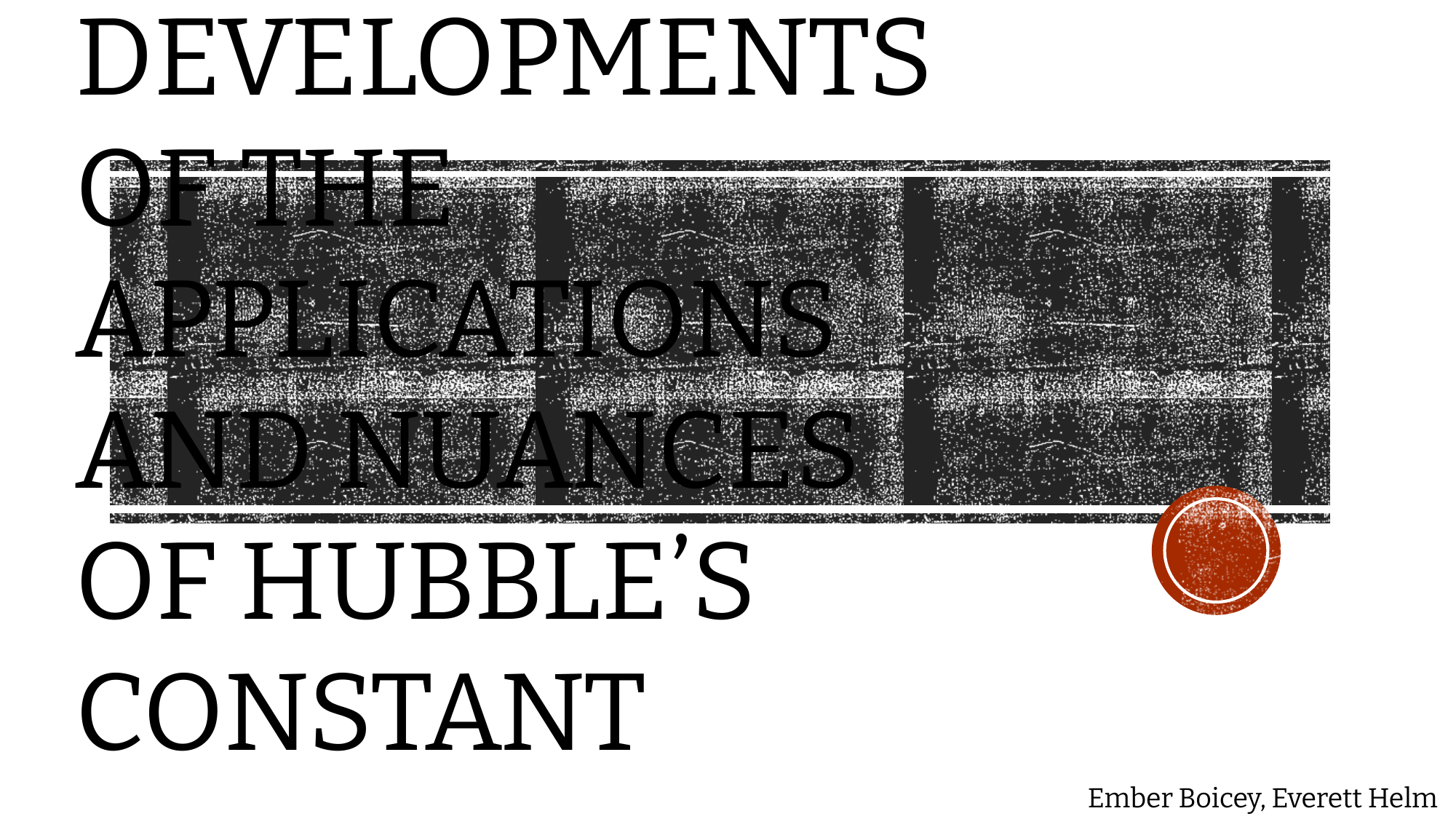

# Developments of the Applications and Nuances of Hubble’s Constant
Ember Boicey, Everett Helm